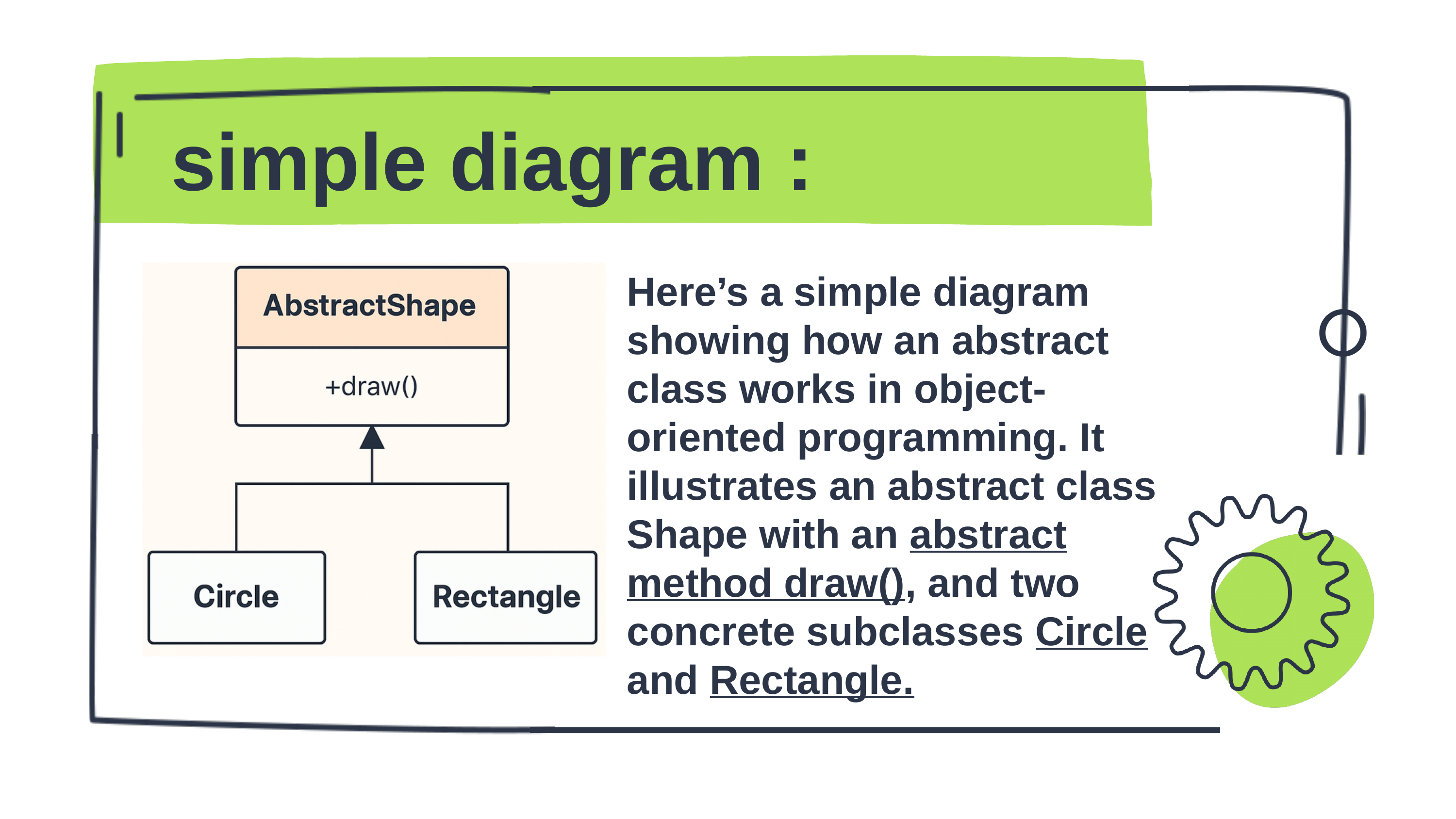

simple diagram :

Here’s a simple diagram showing how an abstract class works in object-oriented programming. It illustrates an abstract class Shape with an abstract method draw(), and two concrete subclasses Circle and Rectangle.